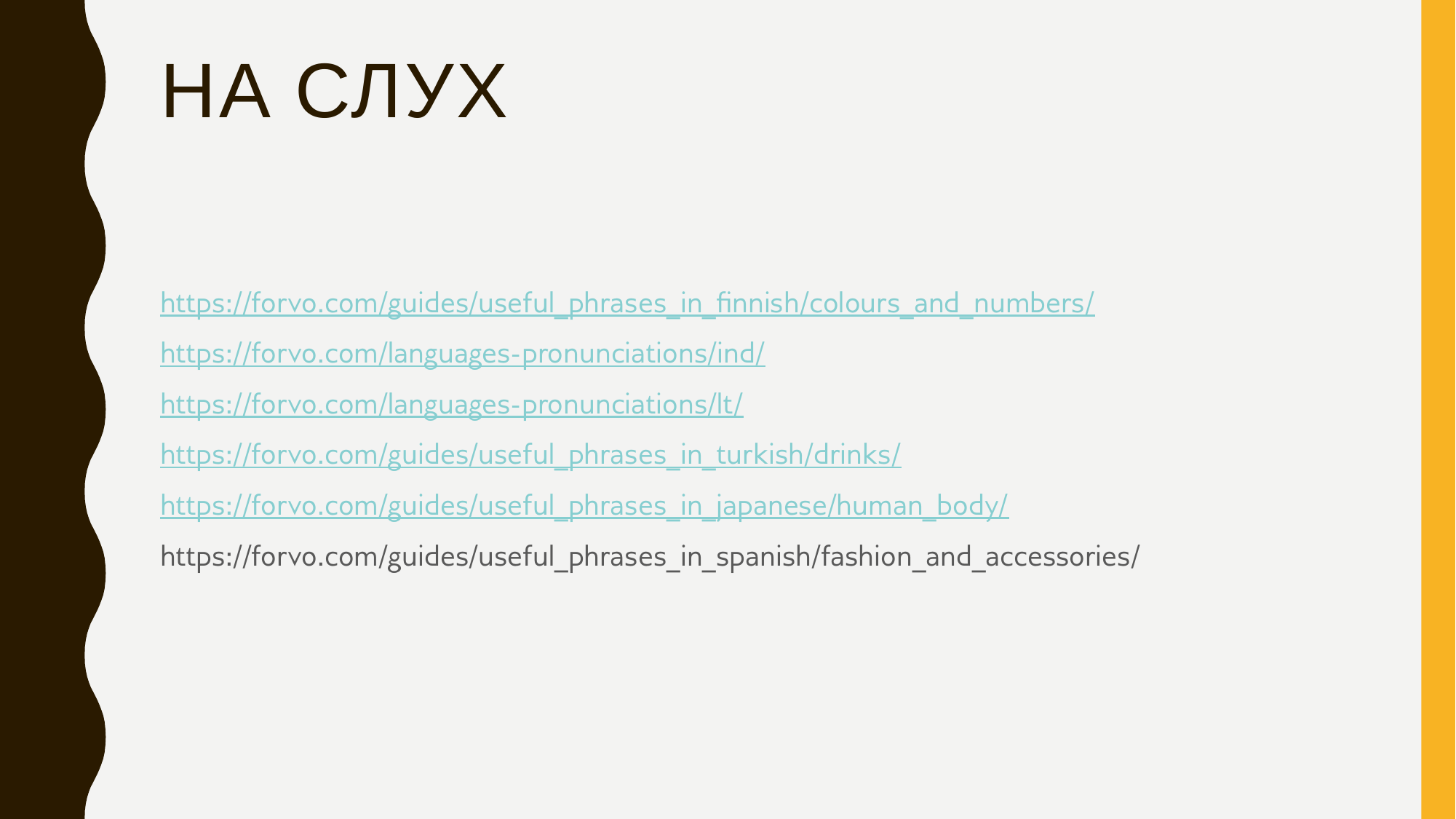

# На слух
https://forvo.com/guides/useful_phrases_in_finnish/colours_and_numbers/
https://forvo.com/languages-pronunciations/ind/
https://forvo.com/languages-pronunciations/lt/
https://forvo.com/guides/useful_phrases_in_turkish/drinks/
https://forvo.com/guides/useful_phrases_in_japanese/human_body/
https://forvo.com/guides/useful_phrases_in_spanish/fashion_and_accessories/